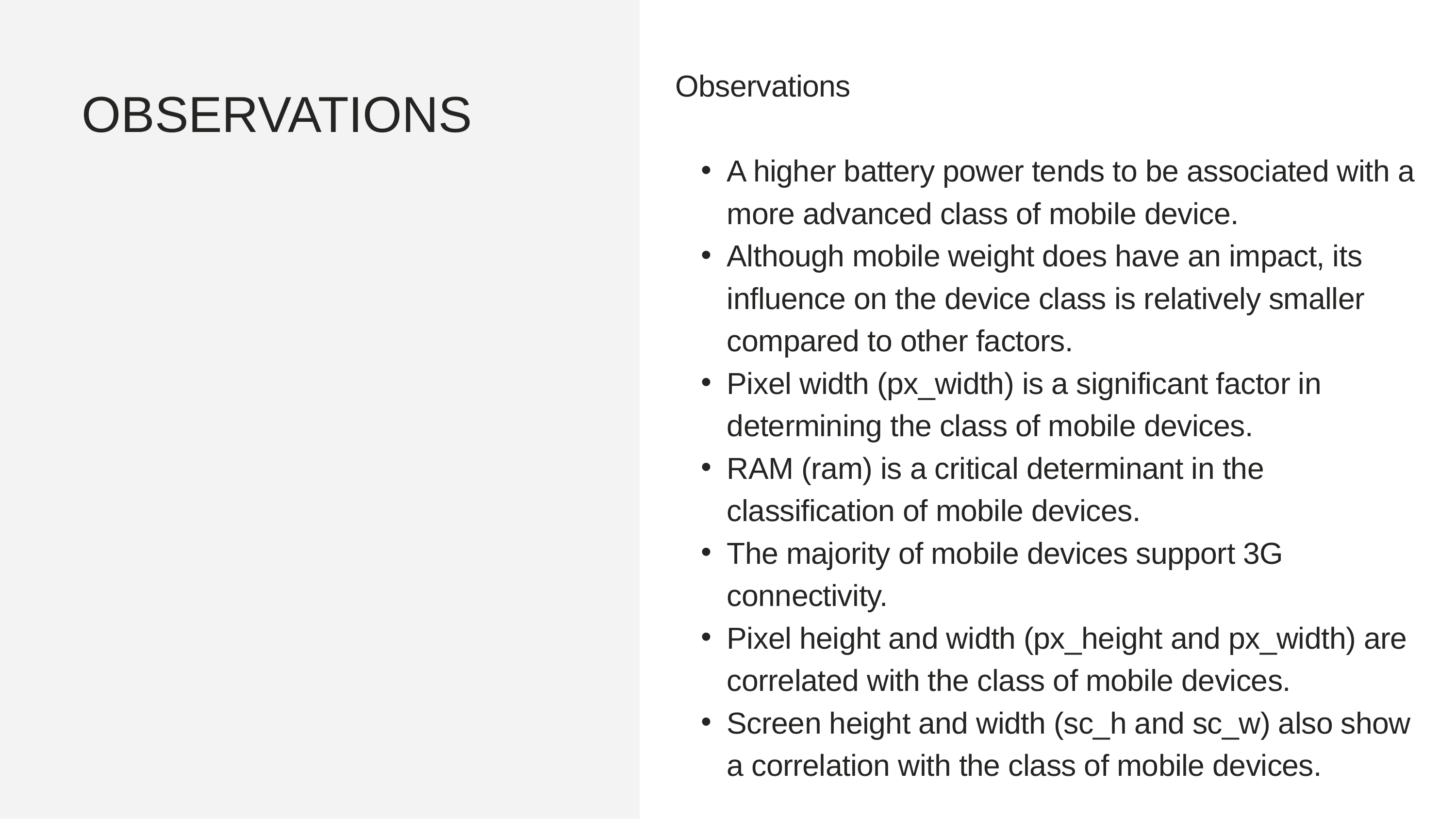

Observations

A higher battery power tends to be associated with a more advanced class of mobile device.
Although mobile weight does have an impact, its influence on the device class is relatively smaller compared to other factors.
Pixel width (px_width) is a significant factor in determining the class of mobile devices.
RAM (ram) is a critical determinant in the classification of mobile devices.
The majority of mobile devices support 3G connectivity.
Pixel height and width (px_height and px_width) are correlated with the class of mobile devices.
Screen height and width (sc_h and sc_w) also show a correlation with the class of mobile devices.

OBSERVATIONS